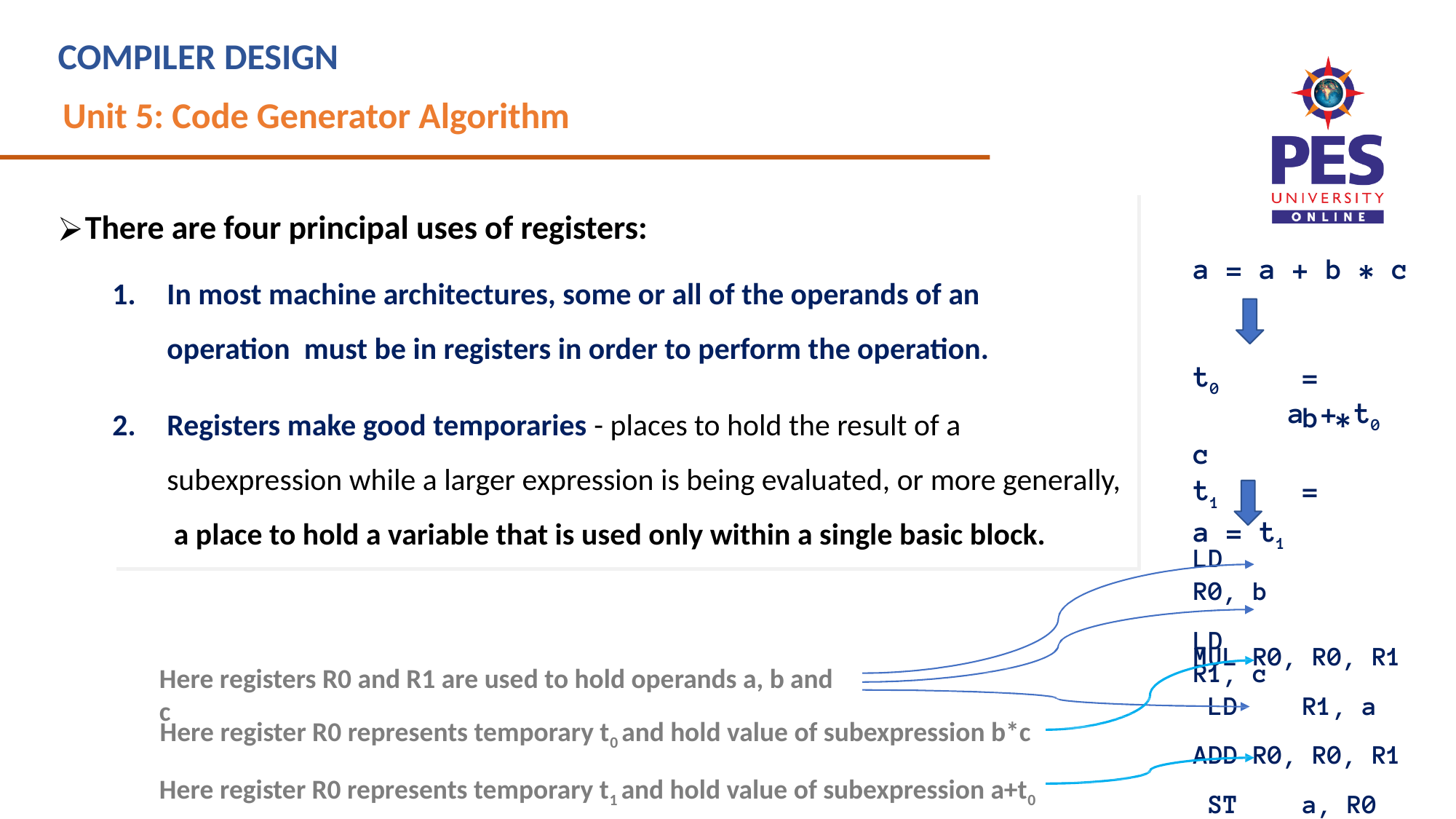

# COMPILER DESIGN
Unit 5: Code Generator Algorithm

There are four principal uses of registers:

a = a + b * c
1.	In most machine architectures, some or all of the operands of an operation  must be in registers in order to perform the operation.

t0	=	b * c
t1	=
a = t1
2.	Registers make good temporaries - places to hold the result of a  subexpression while a larger expression is being evaluated, or more generally,  a place to hold a variable that is used only within a single basic block.
a + t0

LD	R0, b
LD	R1, c

MUL R0, R0, R1  LD	R1, a
Here registers R0 and R1 are used to hold operands a, b and c
Here register R0 represents temporary t0 and hold value of subexpression b*c
Here register R0 represents temporary t1 and hold value of subexpression a+t0
ADD R0, R0, R1  ST	a, R0